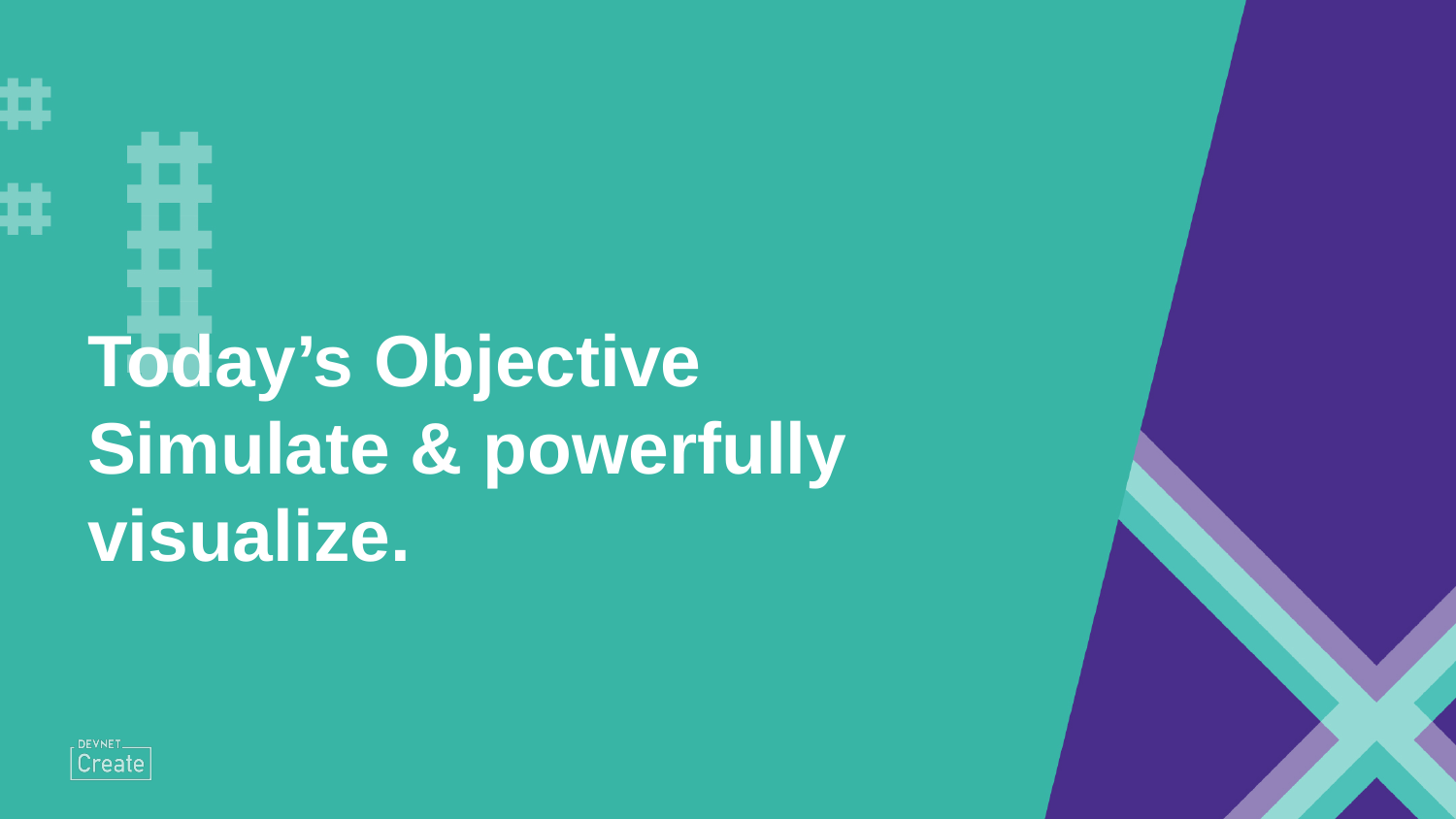

# Today’s Objective Simulate & powerfully visualize.